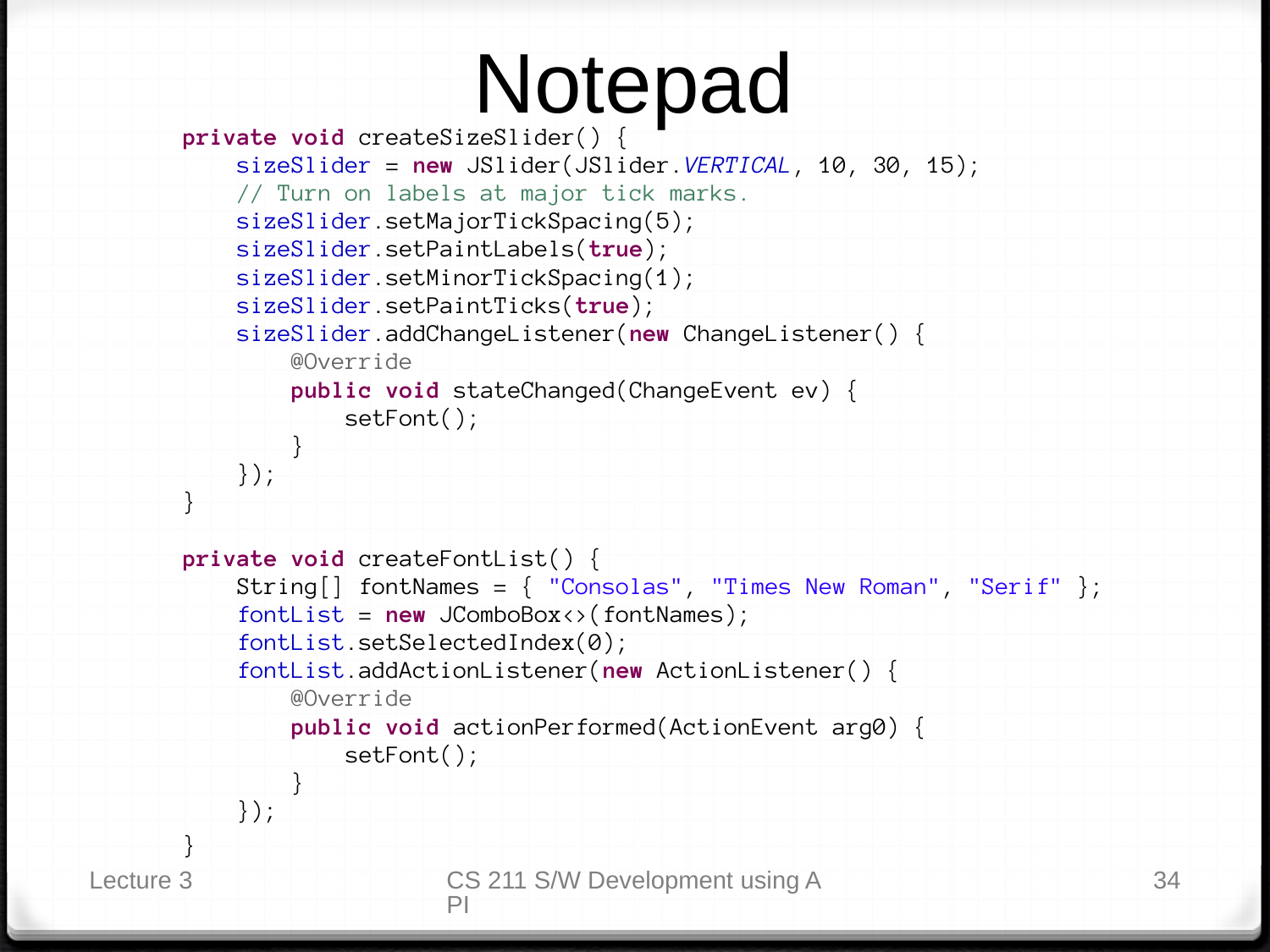

# Notepad
    private void createSizeSlider() {
        sizeSlider = new JSlider(JSlider.VERTICAL, 10, 30, 15);
        // Turn on labels at major tick marks.
        sizeSlider.setMajorTickSpacing(5);
        sizeSlider.setPaintLabels(true);
        sizeSlider.setMinorTickSpacing(1);
        sizeSlider.setPaintTicks(true);
        sizeSlider.addChangeListener(new ChangeListener() {
            @Override
            public void stateChanged(ChangeEvent ev) {
                setFont();
            }
        });
    }

    private void createFontList() {
        String[] fontNames = { "Consolas", "Times New Roman", "Serif" };
        fontList = new JComboBox<>(fontNames);
        fontList.setSelectedIndex(0);
        fontList.addActionListener(new ActionListener() {
            @Override
            public void actionPerformed(ActionEvent arg0) {
                setFont();
            }
        });
    }
Lecture 3
CS 211 S/W Development using API
34